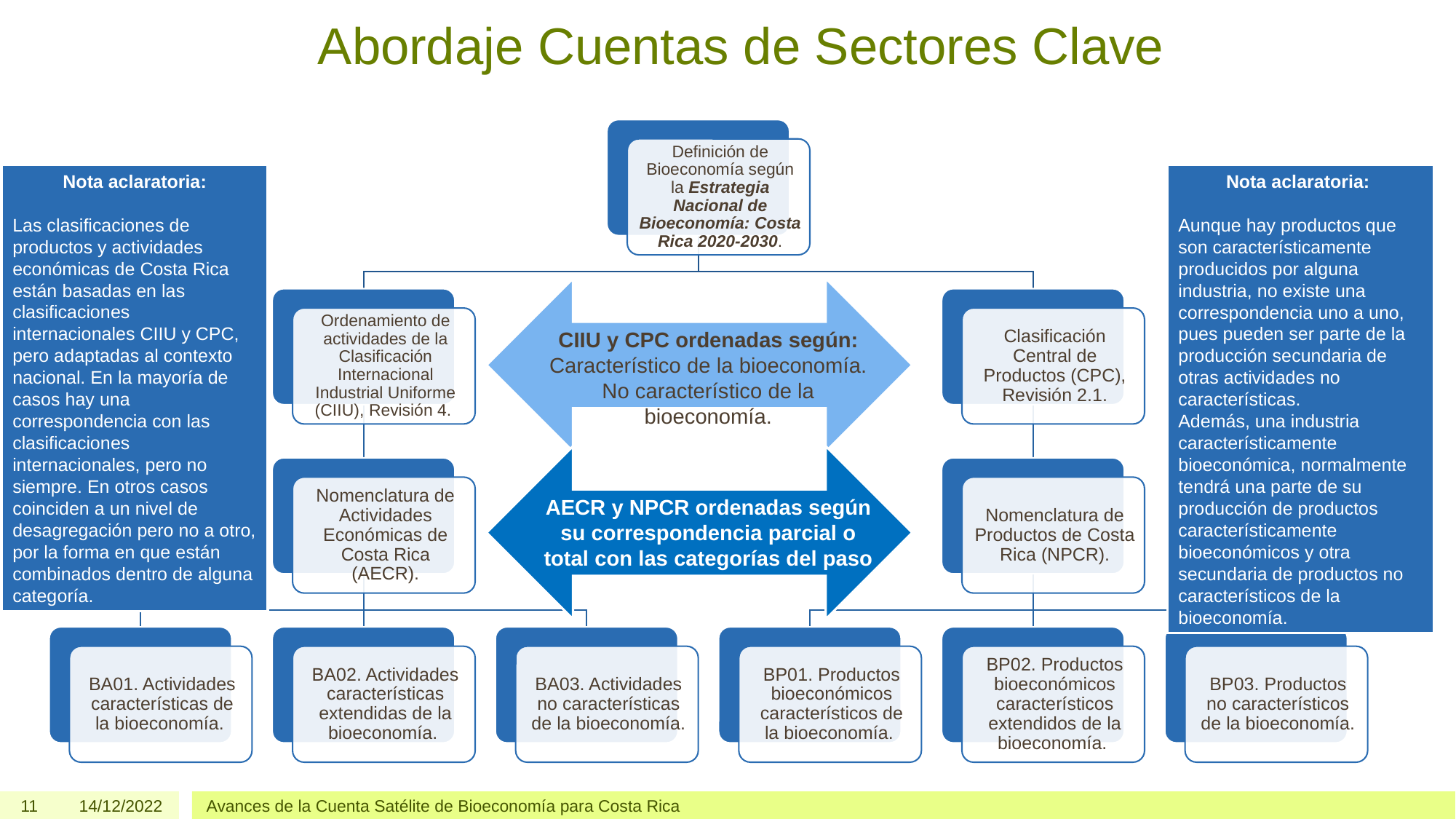

# Abordaje Cuentas de Sectores Clave
Definición de Bioeconomía según la Estrategia Nacional de Bioeconomía: Costa Rica 2020-2030.
Ordenamiento de actividades de la Clasificación Internacional Industrial Uniforme (CIIU), Revisión 4.
Nomenclatura de Actividades Económicas de Costa Rica (AECR).
BA01. Actividades características de la bioeconomía.
BA02. Actividades características extendidas de la bioeconomía.
BA03. Actividades no características de la bioeconomía.
Clasificación Central de Productos (CPC), Revisión 2.1.
Nomenclatura de Productos de Costa Rica (NPCR).
BP01. Productos bioeconómicos característicos de la bioeconomía.
BP02. Productos bioeconómicos característicos extendidos de la bioeconomía.
BP03. Productos no característicos de la bioeconomía.
Nota aclaratoria:

Las clasificaciones de productos y actividades económicas de Costa Rica están basadas en las clasificaciones internacionales CIIU y CPC, pero adaptadas al contexto nacional. En la mayoría de casos hay una correspondencia con las clasificaciones internacionales, pero no siempre. En otros casos coinciden a un nivel de desagregación pero no a otro, por la forma en que están combinados dentro de alguna categoría.
Nota aclaratoria:

Aunque hay productos que son característicamente producidos por alguna industria, no existe una correspondencia uno a uno, pues pueden ser parte de la producción secundaria de otras actividades no características.
Además, una industria característicamente bioeconómica, normalmente tendrá una parte de su producción de productos característicamente bioeconómicos y otra secundaria de productos no característicos de la bioeconomía.

CIIU y CPC ordenadas según:
Característico de la bioeconomía.
No característico de la bioeconomía.

AECR y NPCR ordenadas según su correspondencia parcial o total con las categorías del paso anterior.
11
14/12/2022
Avances de la Cuenta Satélite de Bioeconomía para Costa Rica